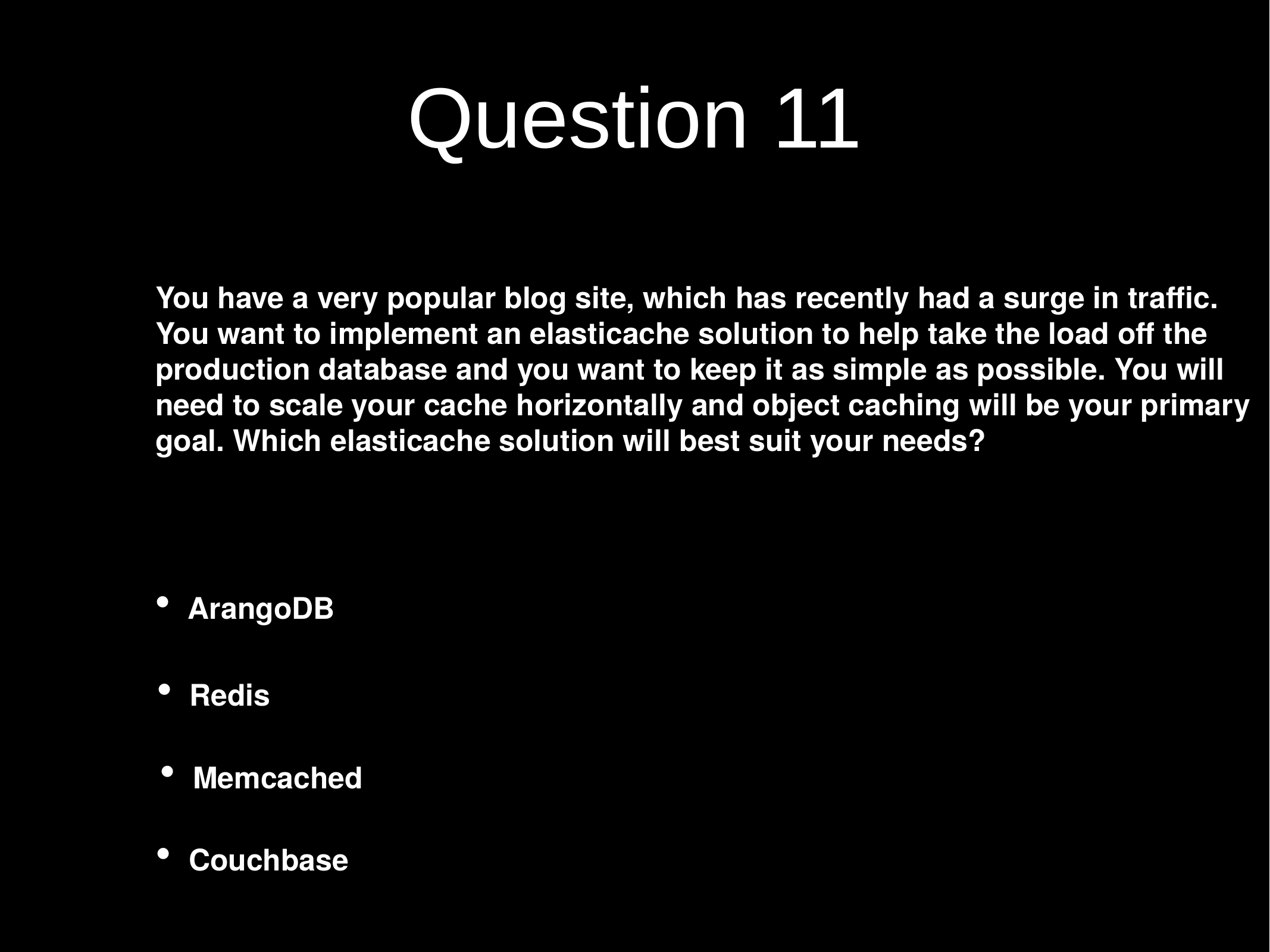

Question 11
You have a very popular blog site, which has recently had a surge in traffic.
You want to implement an elasticache solution to help take the load off the
production database and you want to keep it as simple as possible. You will
need to scale your cache horizontally and object caching will be your primary
goal. Which elasticache solution will best suit your needs?
ArangoDB
Redis
Memcached
Couchbase